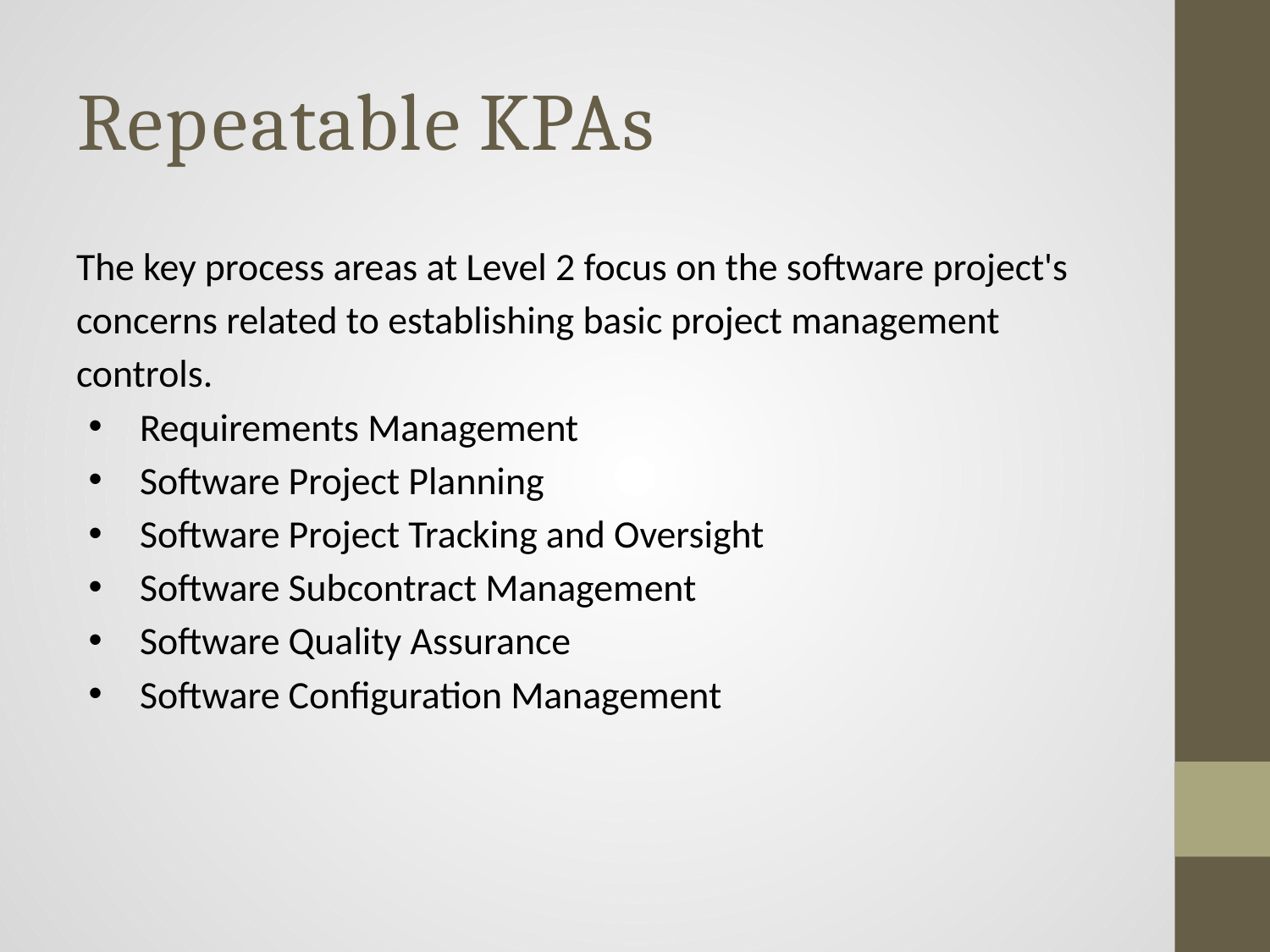

# Repeatable KPAs
The key process areas at Level 2 focus on the software project's concerns related to establishing basic project management controls.
Requirements Management
Software Project Planning
Software Project Tracking and Oversight
Software Subcontract Management
Software Quality Assurance
Software Configuration Management